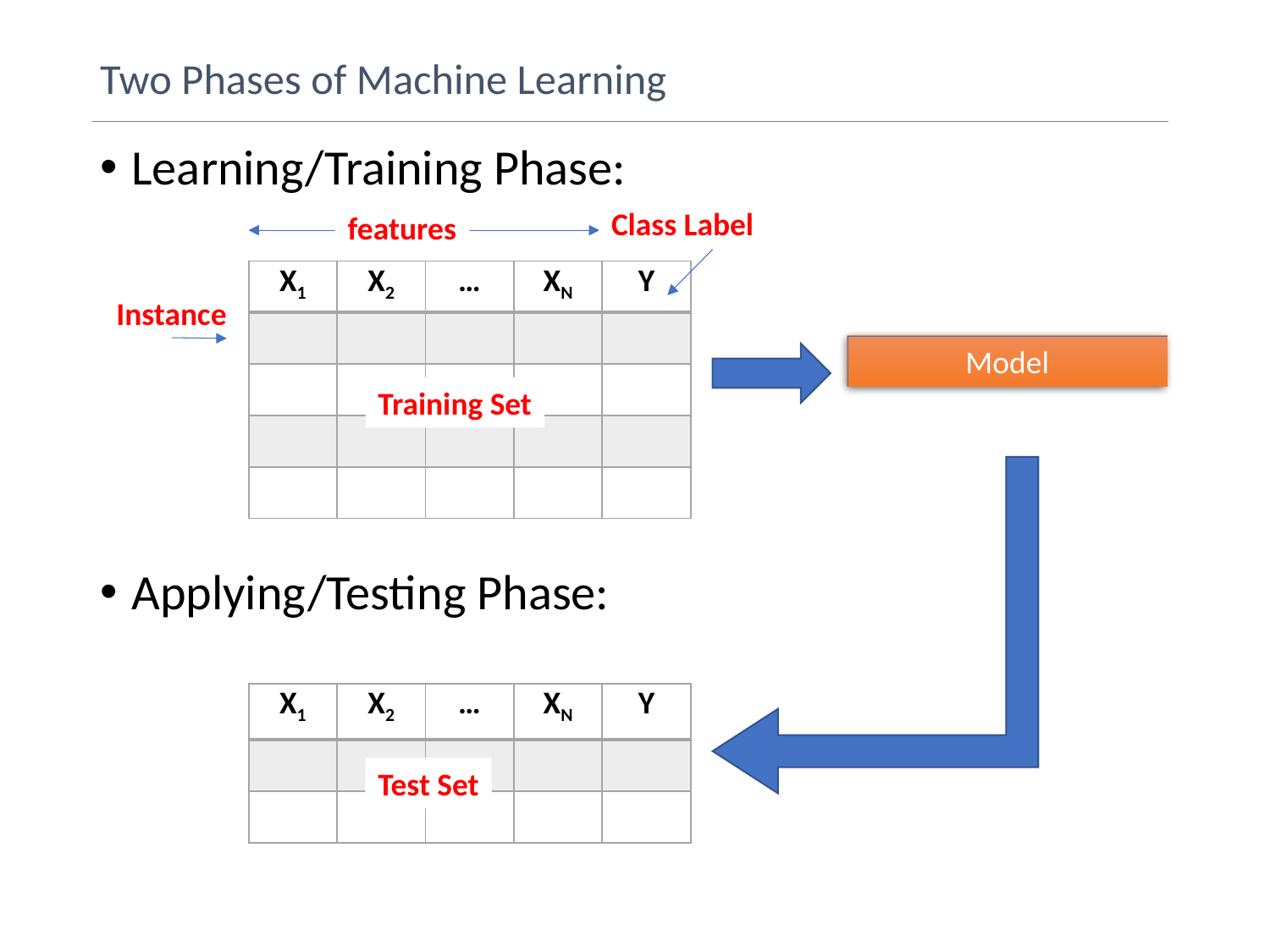

# Two Phases of Machine Learning
Learning/Training Phase:

Applying/Testing Phase:

Class Label
features
| X1 | X2 | … | XN | Y |
| --- | --- | --- | --- | --- |
|  |  |  |  |  |
|  |  |  |  |  |
|  |  |  |  |  |
|  |  |  |  |  |
Model
Instance

Training Set

| X1 | X2 | … | XN | Y |
| --- | --- | --- | --- | --- |
|  |  |  |  |  |
|  |  |  |  |  |
Test Set